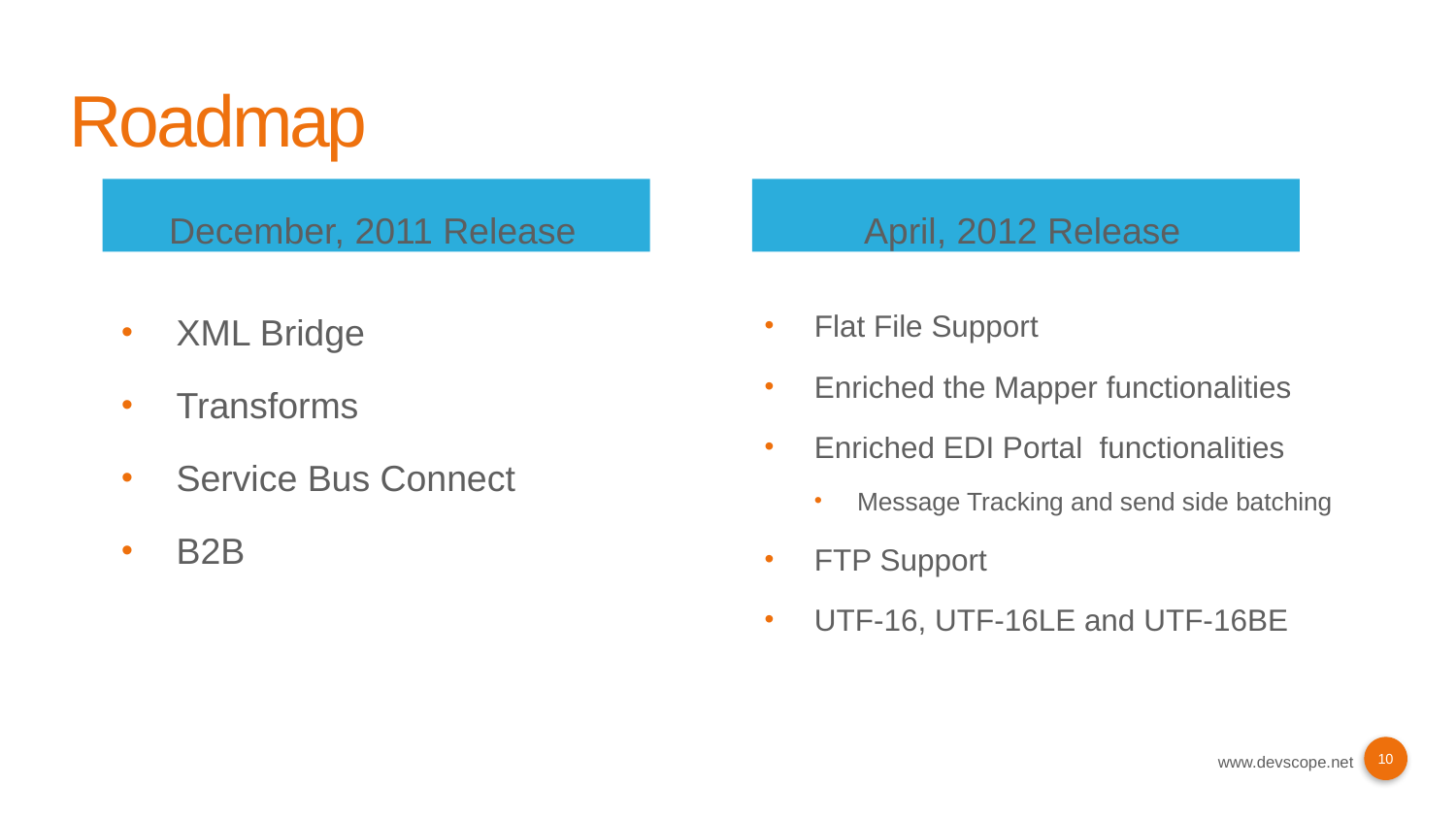

# Roadmap
December, 2011 Release
April, 2012 Release
XML Bridge
Transforms
Service Bus Connect
B2B

Flat File Support
Enriched the Mapper functionalities
Enriched EDI Portal  functionalities
Message Tracking and send side batching
FTP Support
UTF-16, UTF-16LE and UTF-16BE
10
www.devscope.net